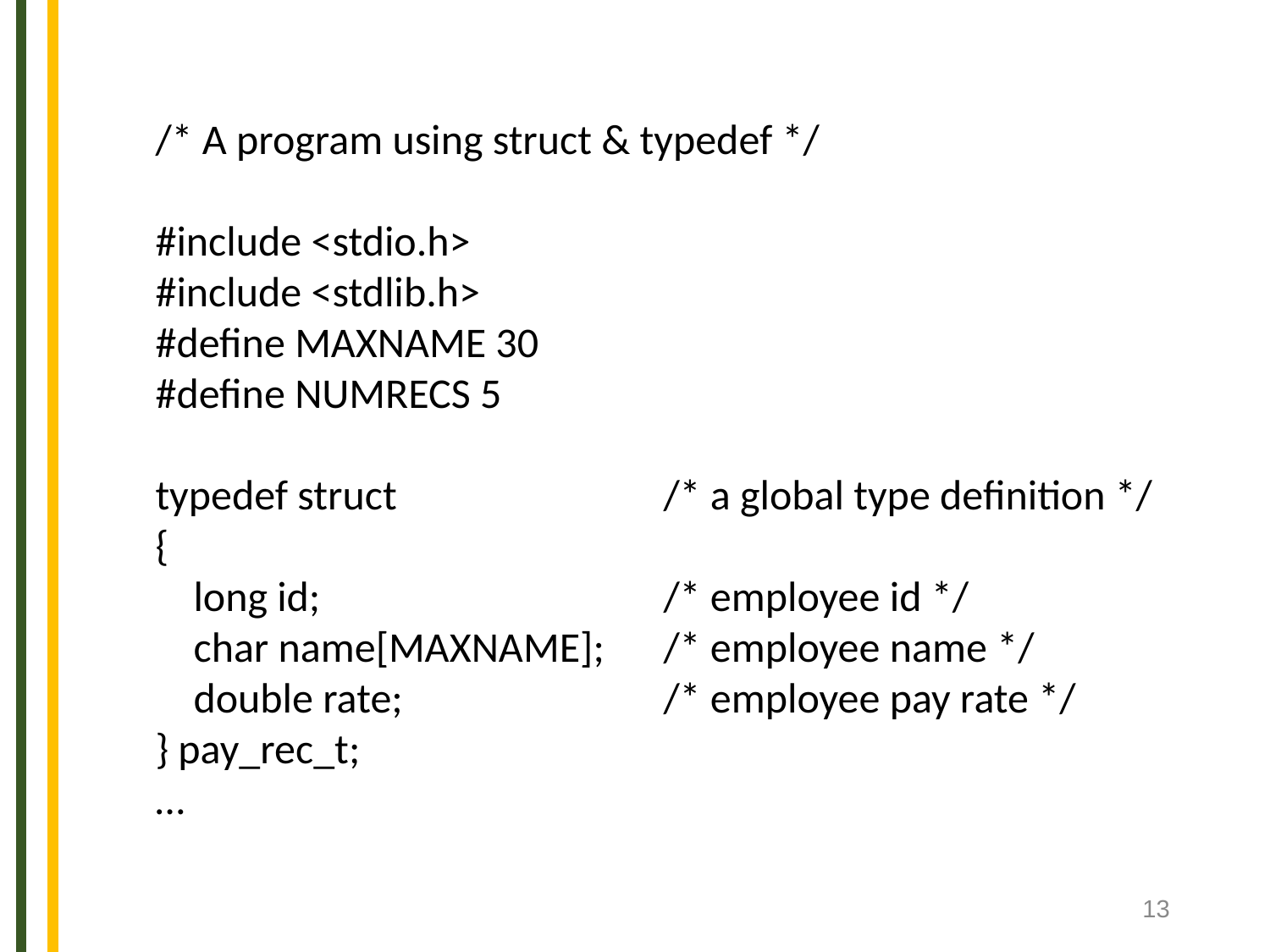

/* A program using struct & typedef */

#include <stdio.h>
#include <stdlib.h>
#define MAXNAME 30
#define NUMRECS 5

typedef struct			/* a global type definition */
{
    long id;			/* employee id */
    char name[MAXNAME];	/* employee name */
    double rate;			/* employee pay rate */
} pay_rec_t;
…
13